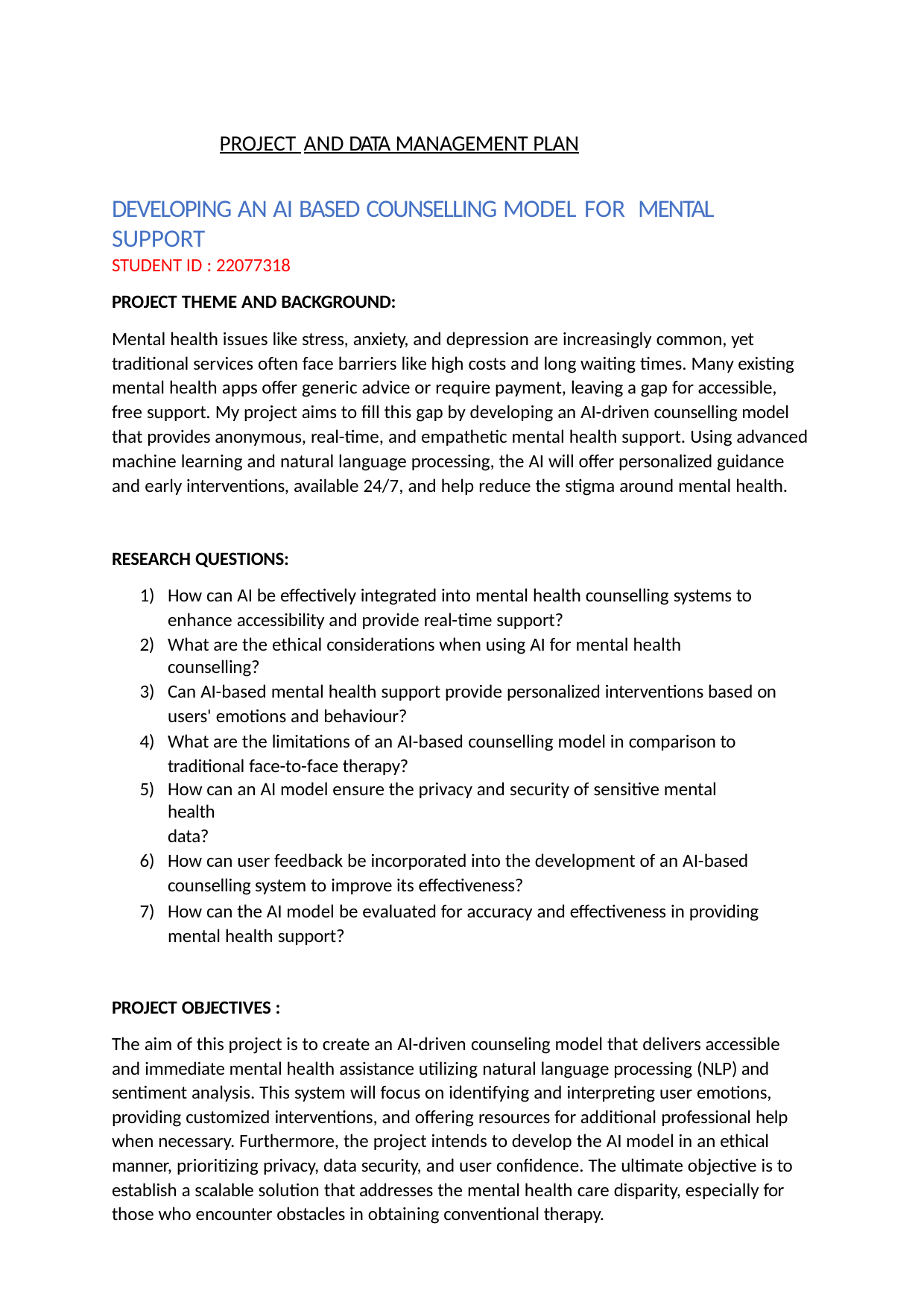

PROJECT AND DATA MANAGEMENT PLAN

DEVELOPING AN AI BASED COUNSELLING MODEL FOR MENTAL SUPPORT
STUDENT ID : 22077318
PROJECT THEME AND BACKGROUND:
Mental health issues like stress, anxiety, and depression are increasingly common, yet traditional services often face barriers like high costs and long waiting times. Many existing mental health apps offer generic advice or require payment, leaving a gap for accessible, free support. My project aims to fill this gap by developing an AI-driven counselling model
that provides anonymous, real-time, and empathetic mental health support. Using advanced machine learning and natural language processing, the AI will offer personalized guidance
and early interventions, available 24/7, and help reduce the stigma around mental health.

RESEARCH QUESTIONS:
How can AI be effectively integrated into mental health counselling systems to enhance accessibility and provide real-time support?
What are the ethical considerations when using AI for mental health counselling?
Can AI-based mental health support provide personalized interventions based on users' emotions and behaviour?
What are the limitations of an AI-based counselling model in comparison to traditional face-to-face therapy?
How can an AI model ensure the privacy and security of sensitive mental health
data?
How can user feedback be incorporated into the development of an AI-based counselling system to improve its effectiveness?
How can the AI model be evaluated for accuracy and effectiveness in providing mental health support?

PROJECT OBJECTIVES :
The aim of this project is to create an AI-driven counseling model that delivers accessible and immediate mental health assistance utilizing natural language processing (NLP) and sentiment analysis. This system will focus on identifying and interpreting user emotions, providing customized interventions, and offering resources for additional professional help when necessary. Furthermore, the project intends to develop the AI model in an ethical manner, prioritizing privacy, data security, and user confidence. The ultimate objective is to establish a scalable solution that addresses the mental health care disparity, especially for those who encounter obstacles in obtaining conventional therapy.